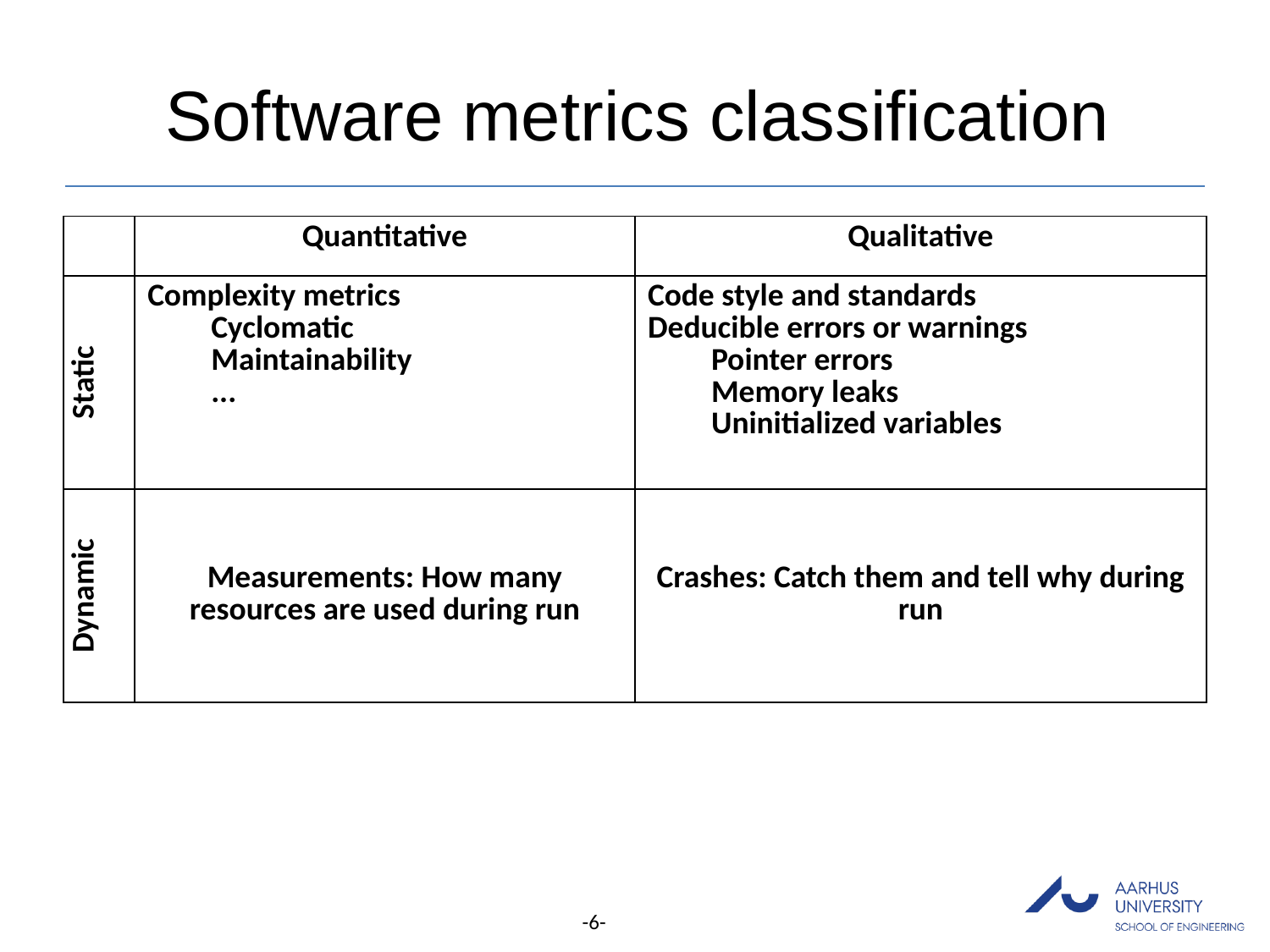

# Software metrics classification
|  | Quantitative | Qualitative |
| --- | --- | --- |
| Static | Complexity metrics Cyclomatic Maintainability ... | Code style and standards Deducible errors or warnings Pointer errors Memory leaks Uninitialized variables |
| Dynamic | Measurements: How many resources are used during run | Crashes: Catch them and tell why during run |